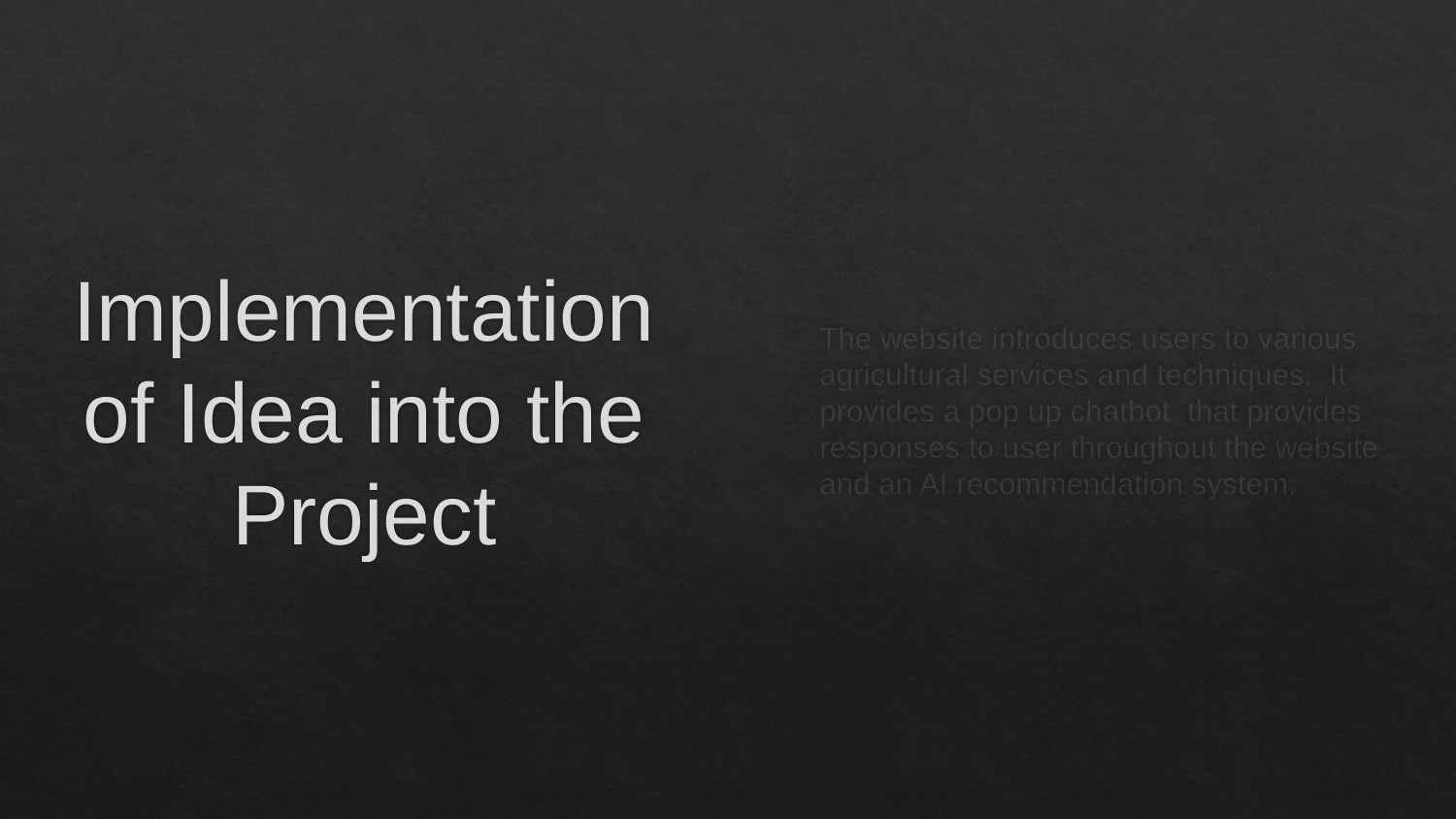

The website introduces users to various agricultural services and techniques.  It provides a pop up chatbot  that provides responses to user throughout the website and an AI recommendation system.
# Implementation of Idea into the Project